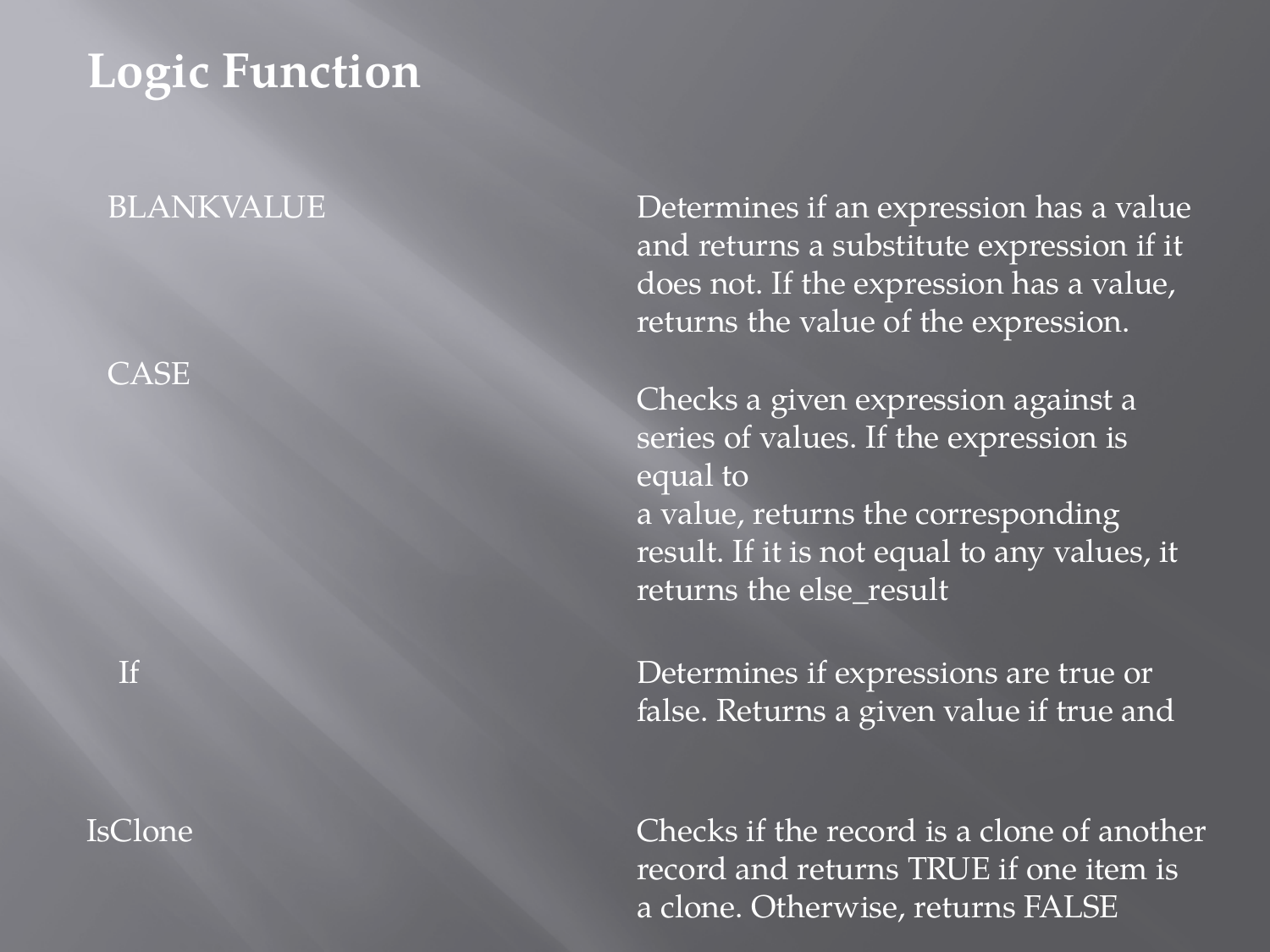

Logic Function
BLANKVALUE
Determines if an expression has a value and returns a substitute expression if it
does not. If the expression has a value, returns the value of the expression.
CASE
Checks a given expression against a series of values. If the expression is equal to
a value, returns the corresponding result. If it is not equal to any values, it returns the else_result
    If
Determines if expressions are true or false. Returns a given value if true and
IsClone
Checks if the record is a clone of another record and returns TRUE if one item is
a clone. Otherwise, returns FALSE